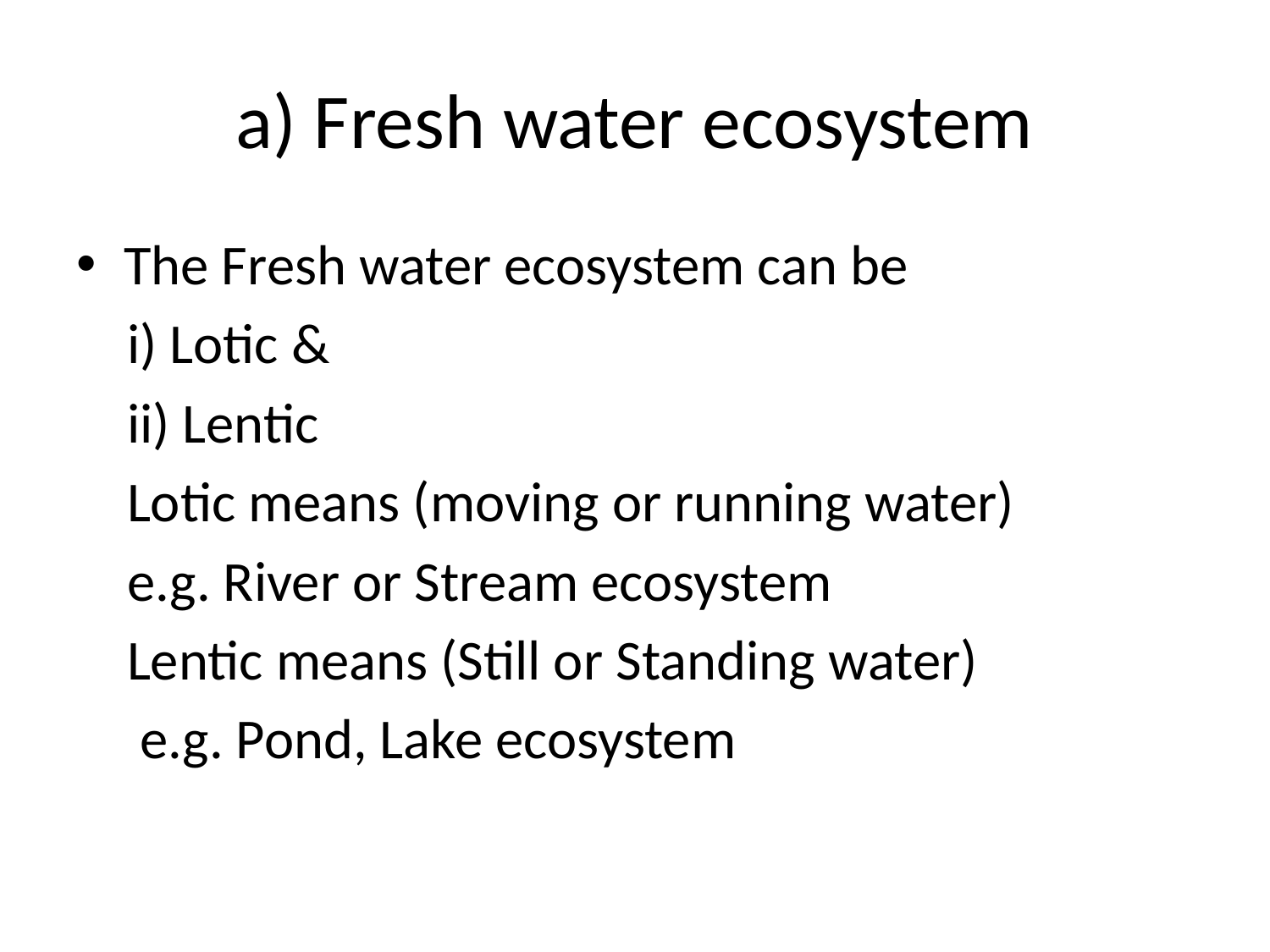

# a) Fresh water ecosystem
The Fresh water ecosystem can be
    i) Lotic &
    ii) Lentic
    Lotic means (moving or running water)
    e.g. River or Stream ecosystem
    Lentic means (Still or Standing water)
     e.g. Pond, Lake ecosystem